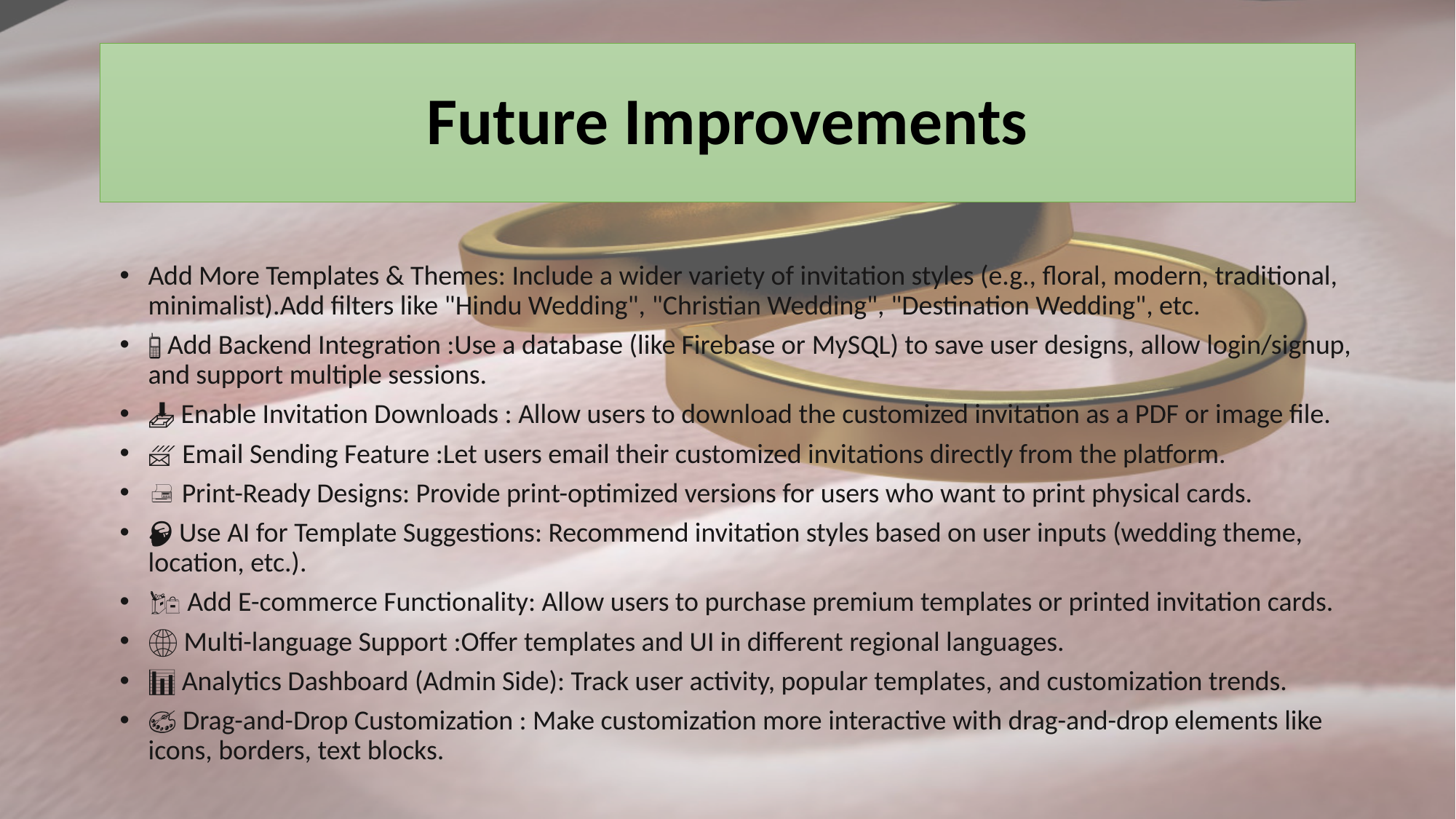

# Future Improvements
Add More Templates & Themes: Include a wider variety of invitation styles (e.g., floral, modern, traditional, minimalist).Add filters like "Hindu Wedding", "Christian Wedding", "Destination Wedding", etc.
📱 Add Backend Integration :Use a database (like Firebase or MySQL) to save user designs, allow login/signup, and support multiple sessions.
📥 Enable Invitation Downloads : Allow users to download the customized invitation as a PDF or image file.
📨 Email Sending Feature :Let users email their customized invitations directly from the platform.
🖨️ Print-Ready Designs: Provide print-optimized versions for users who want to print physical cards.
🧠 Use AI for Template Suggestions: Recommend invitation styles based on user inputs (wedding theme, location, etc.).
🛍️ Add E-commerce Functionality: Allow users to purchase premium templates or printed invitation cards.
🌐 Multi-language Support :Offer templates and UI in different regional languages.
📊 Analytics Dashboard (Admin Side): Track user activity, popular templates, and customization trends.
🎨 Drag-and-Drop Customization : Make customization more interactive with drag-and-drop elements like icons, borders, text blocks.